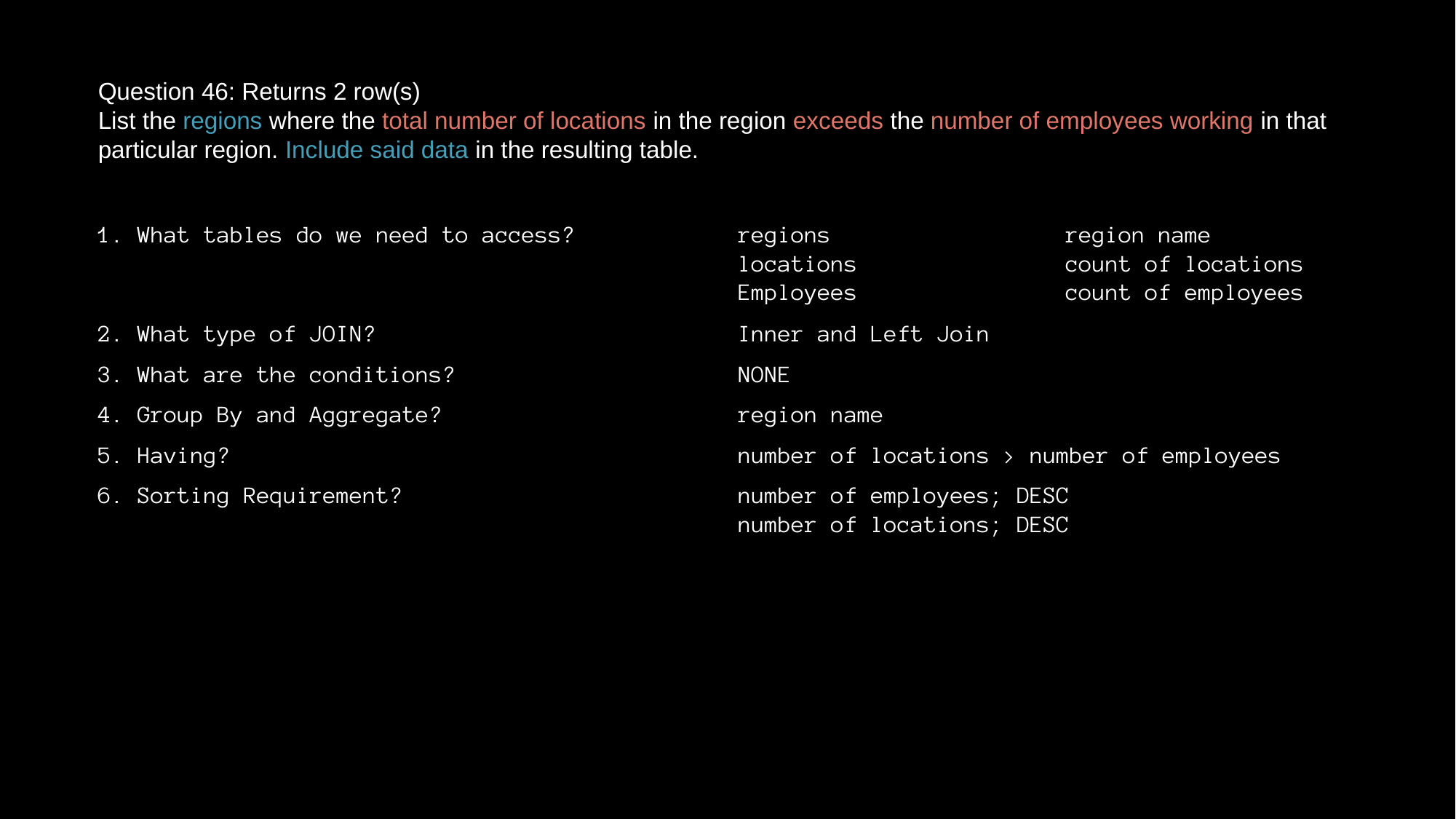

Question 46: Returns 2 row(s)
List the regions where the total number of locations in the region exceeds the number of employees working in that particular region. Include said data in the resulting table.
1. What tables do we need to access?
regions			region name
locations		count of locations
Employees		count of employees
2. What type of JOIN?
Inner and Left Join
3. What are the conditions?
NONE
4. Group By and Aggregate?
region name
5. Having?
number of locations > number of employees
6. Sorting Requirement?
number of employees; DESC
number of locations; DESC